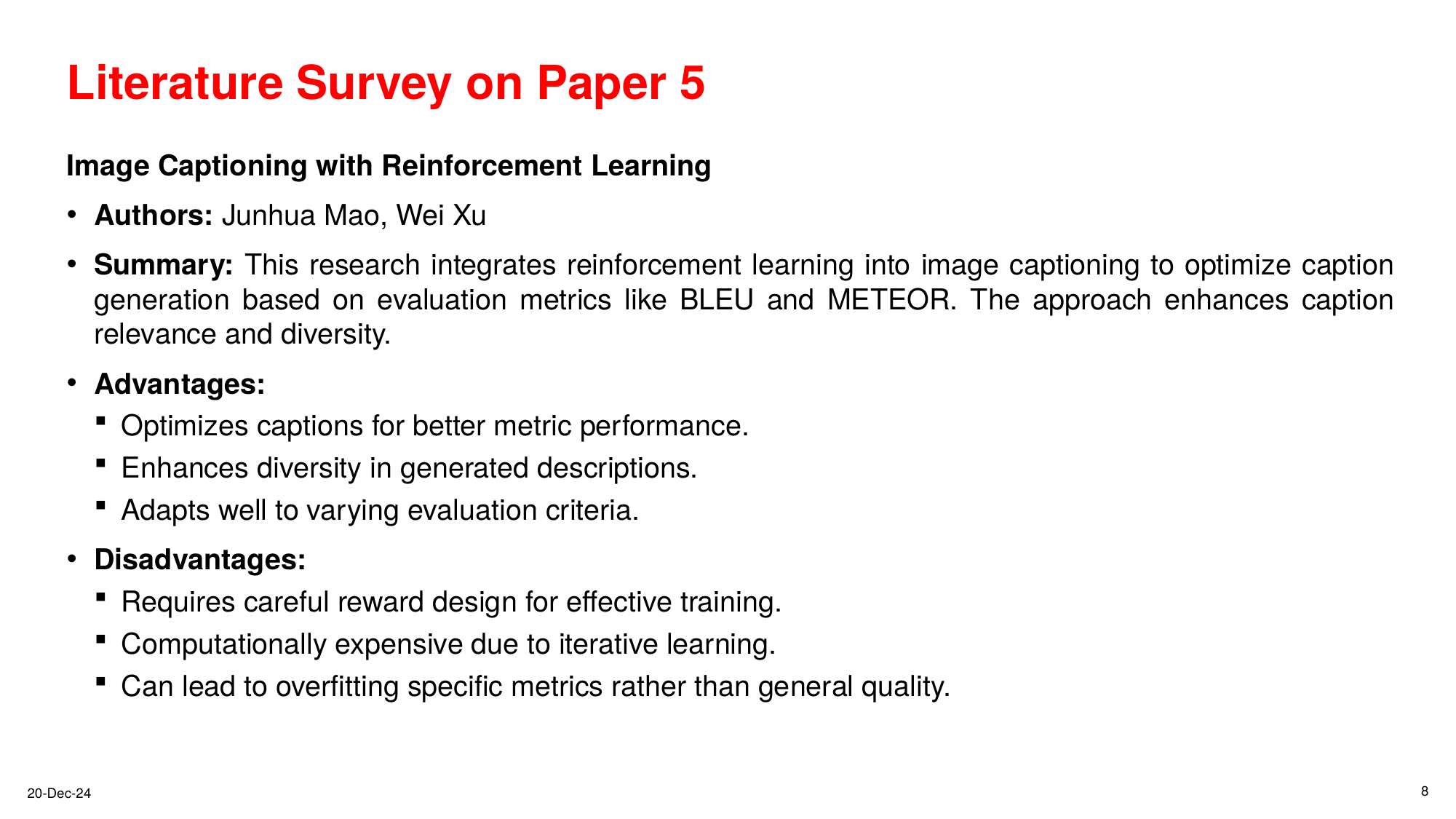

# Literature Survey on Paper 5
Image Captioning with Reinforcement Learning
Authors: Junhua Mao, Wei Xu
Summary: This research integrates reinforcement learning into image captioning to optimize caption generation based on evaluation metrics like BLEU and METEOR. The approach enhances caption relevance and diversity.
Advantages:
Optimizes captions for better metric performance.
Enhances diversity in generated descriptions.
Adapts well to varying evaluation criteria.
Disadvantages:
Requires careful reward design for effective training.
Computationally expensive due to iterative learning.
Can lead to overfitting specific metrics rather than general quality.
20-Dec-24
8